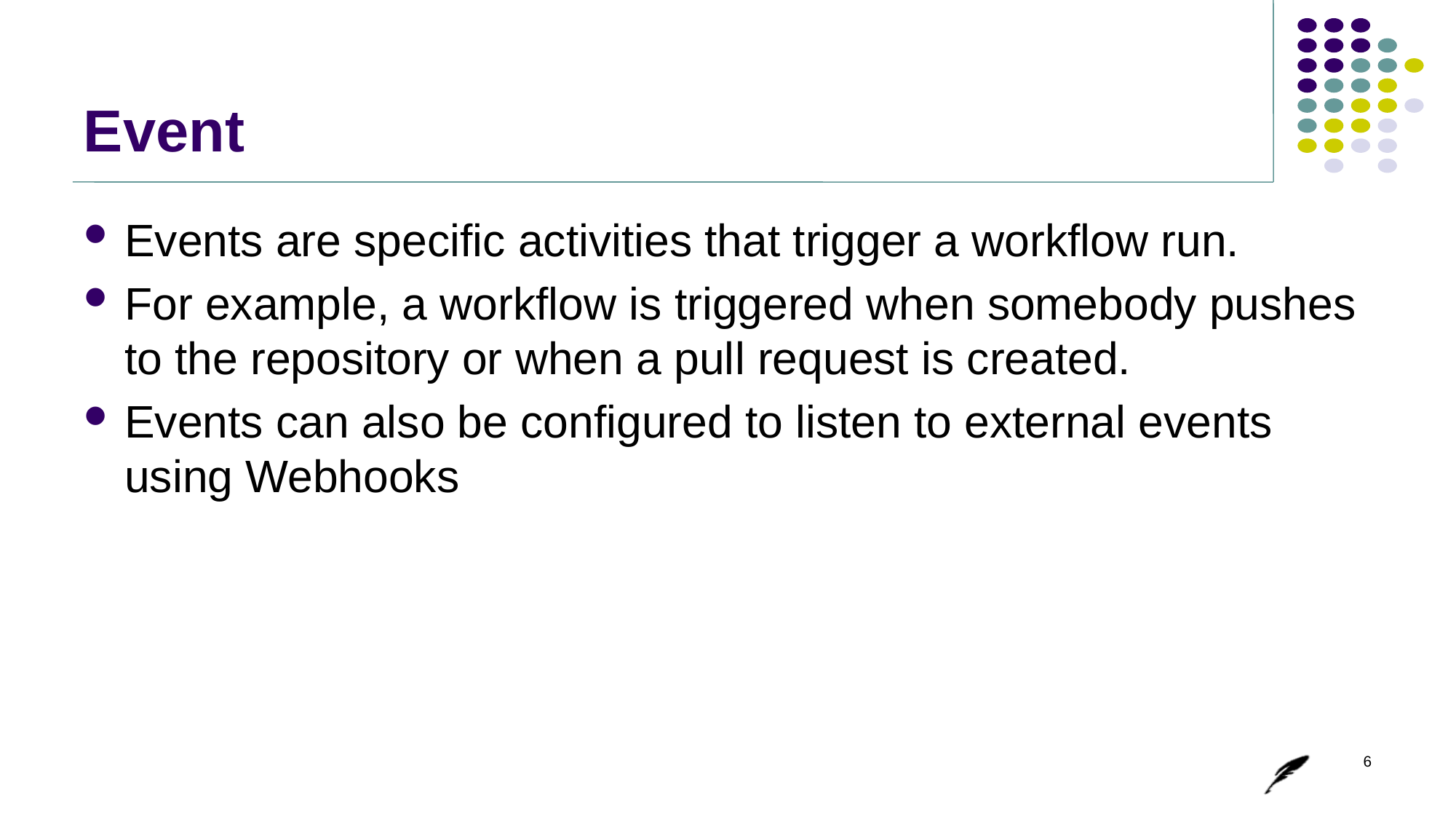

# Event
Events are specific activities that trigger a workflow run.
For example, a workflow is triggered when somebody pushes to the repository or when a pull request is created.
Events can also be configured to listen to external events using Webhooks
6